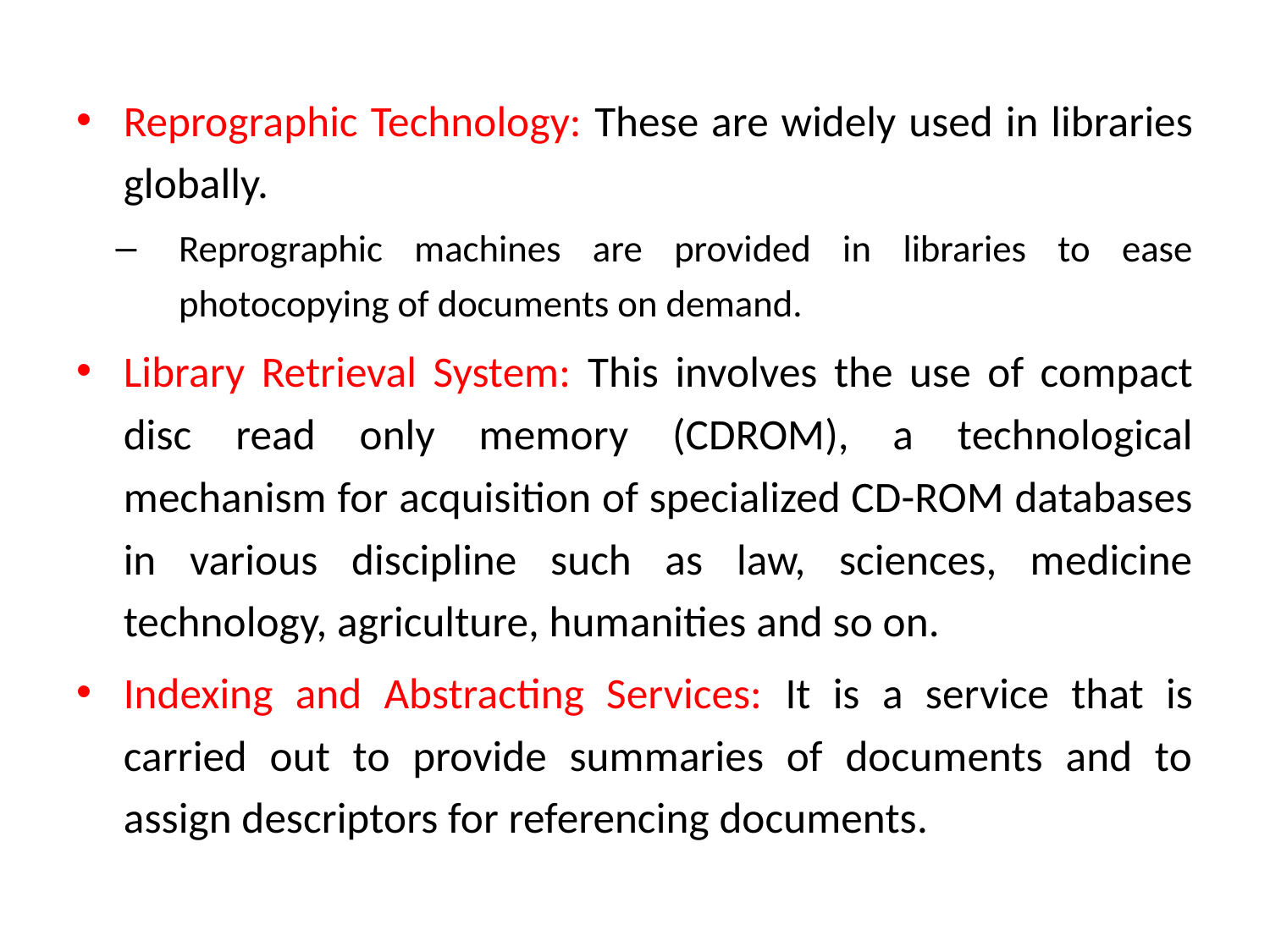

Reprographic Technology: These are widely used in libraries globally.
Reprographic machines are provided in libraries to ease photocopying of documents on demand.
Library Retrieval System: This involves the use of compact disc read only memory (CDROM), a technological mechanism for acquisition of specialized CD-ROM databases in various discipline such as law, sciences, medicine technology, agriculture, humanities and so on.
Indexing and Abstracting Services: It is a service that is carried out to provide summaries of documents and to assign descriptors for referencing documents.